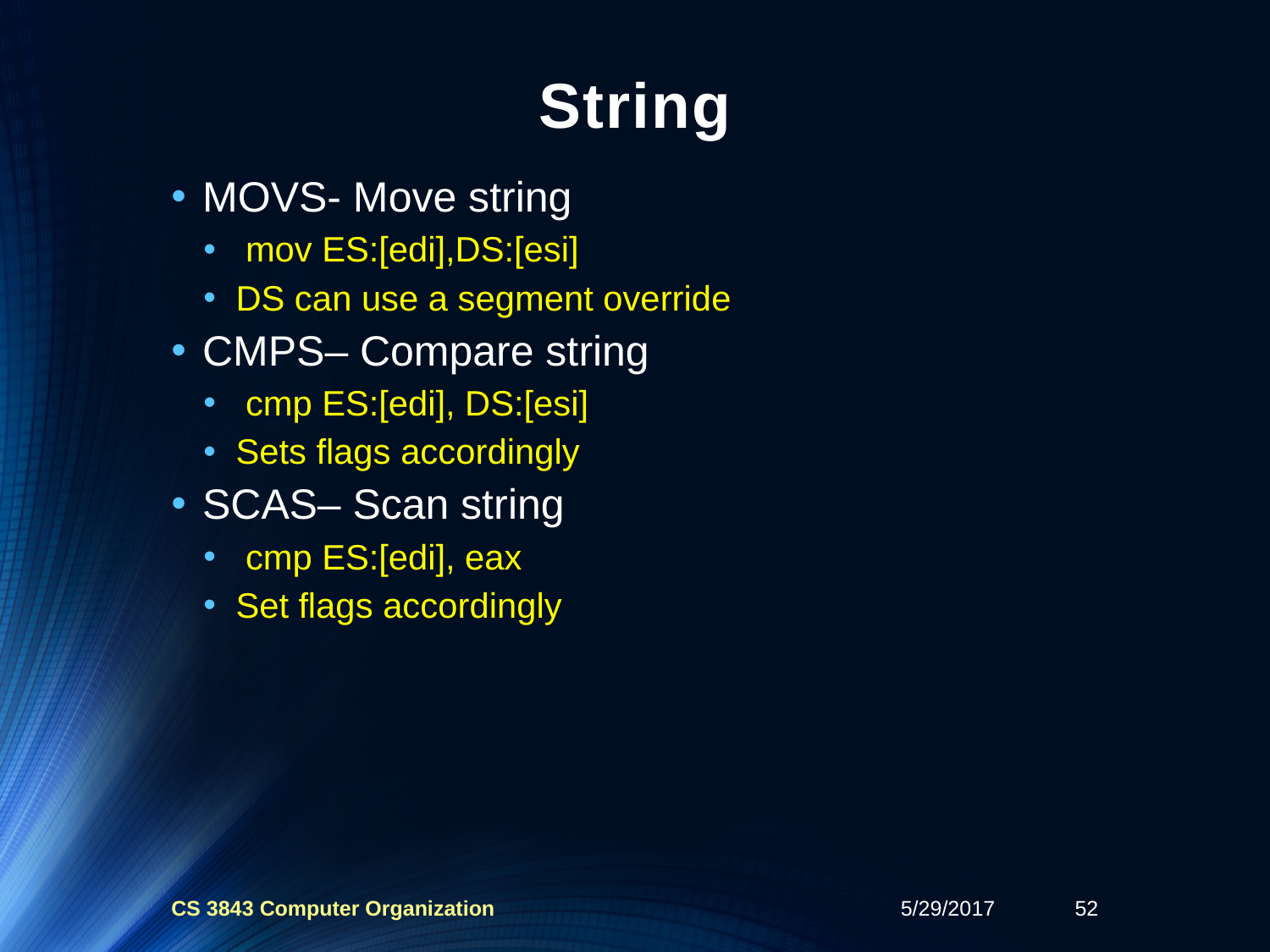

# String
MOVS- Move string
 mov ES:[edi],DS:[esi]
DS can use a segment override
CMPS– Compare string
 cmp ES:[edi], DS:[esi]
Sets flags accordingly
SCAS– Scan string
 cmp ES:[edi], eax
Set flags accordingly
CS 3843 Computer Organization
5/29/2017
52